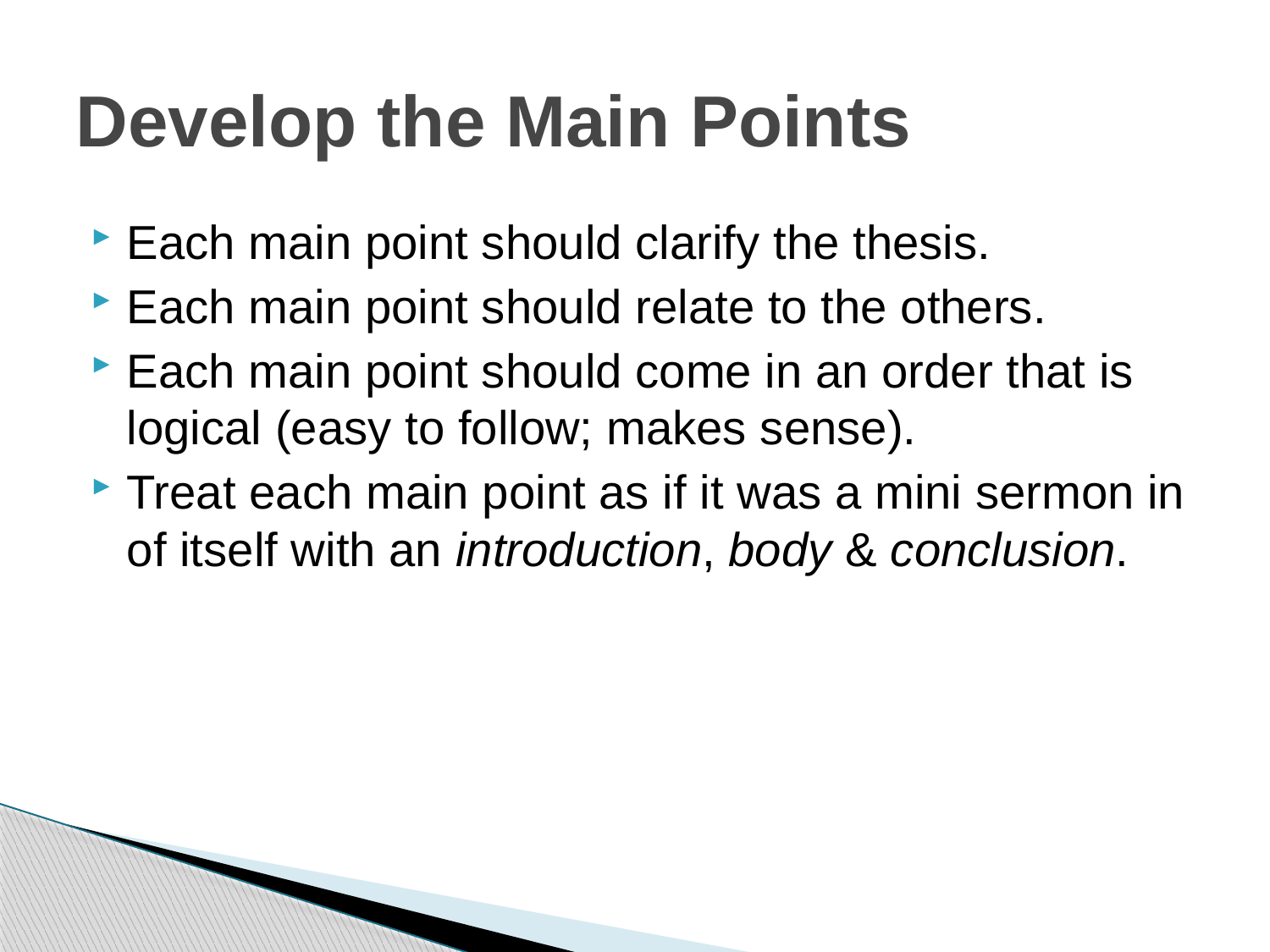

# Develop the Main Points
Each main point should clarify the thesis.
Each main point should relate to the others.
Each main point should come in an order that is logical (easy to follow; makes sense).
Treat each main point as if it was a mini sermon in of itself with an introduction, body & conclusion.